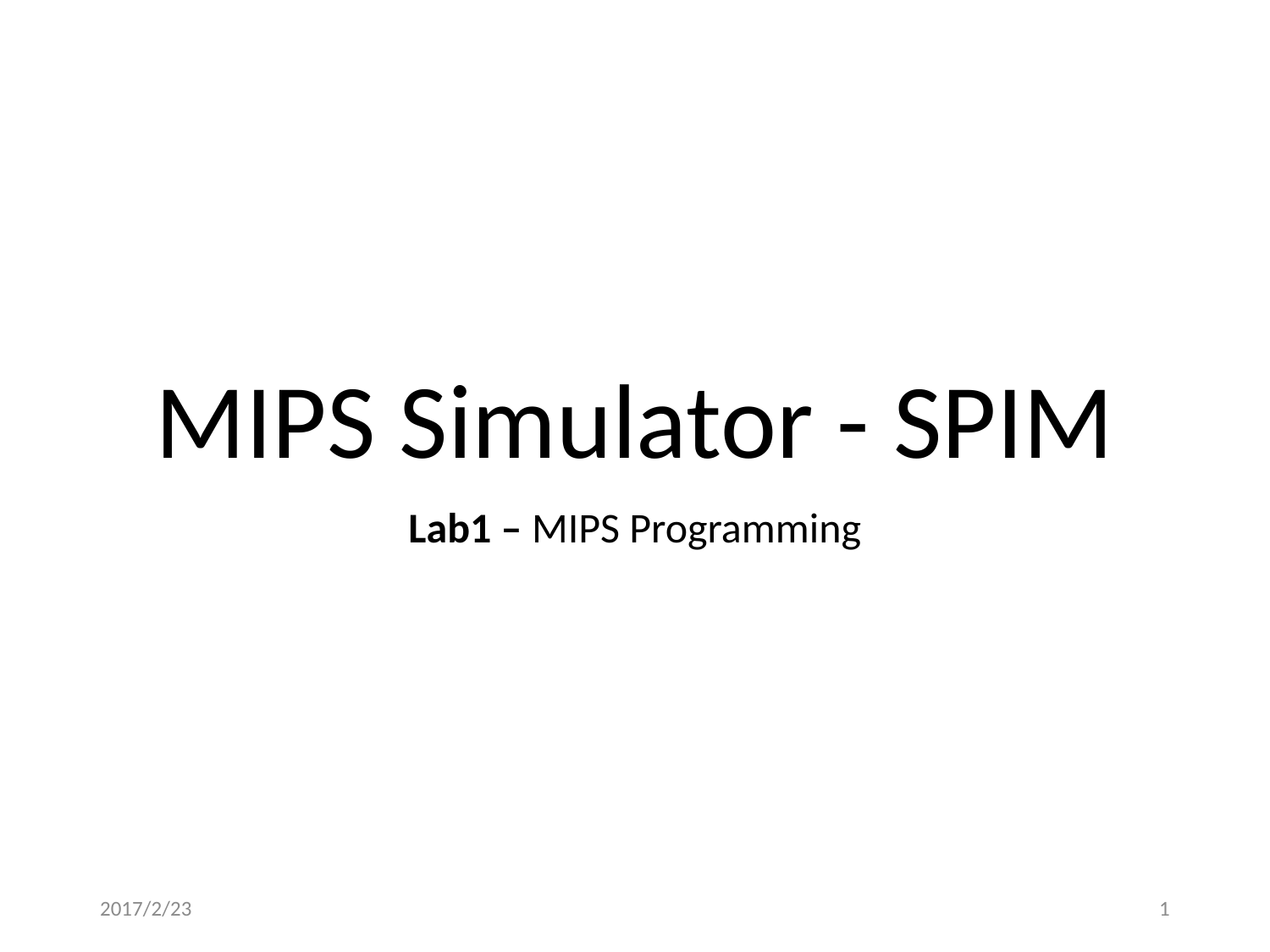

# MIPS Simulator - SPIM
Lab1 – MIPS Programming
2017/2/23
1